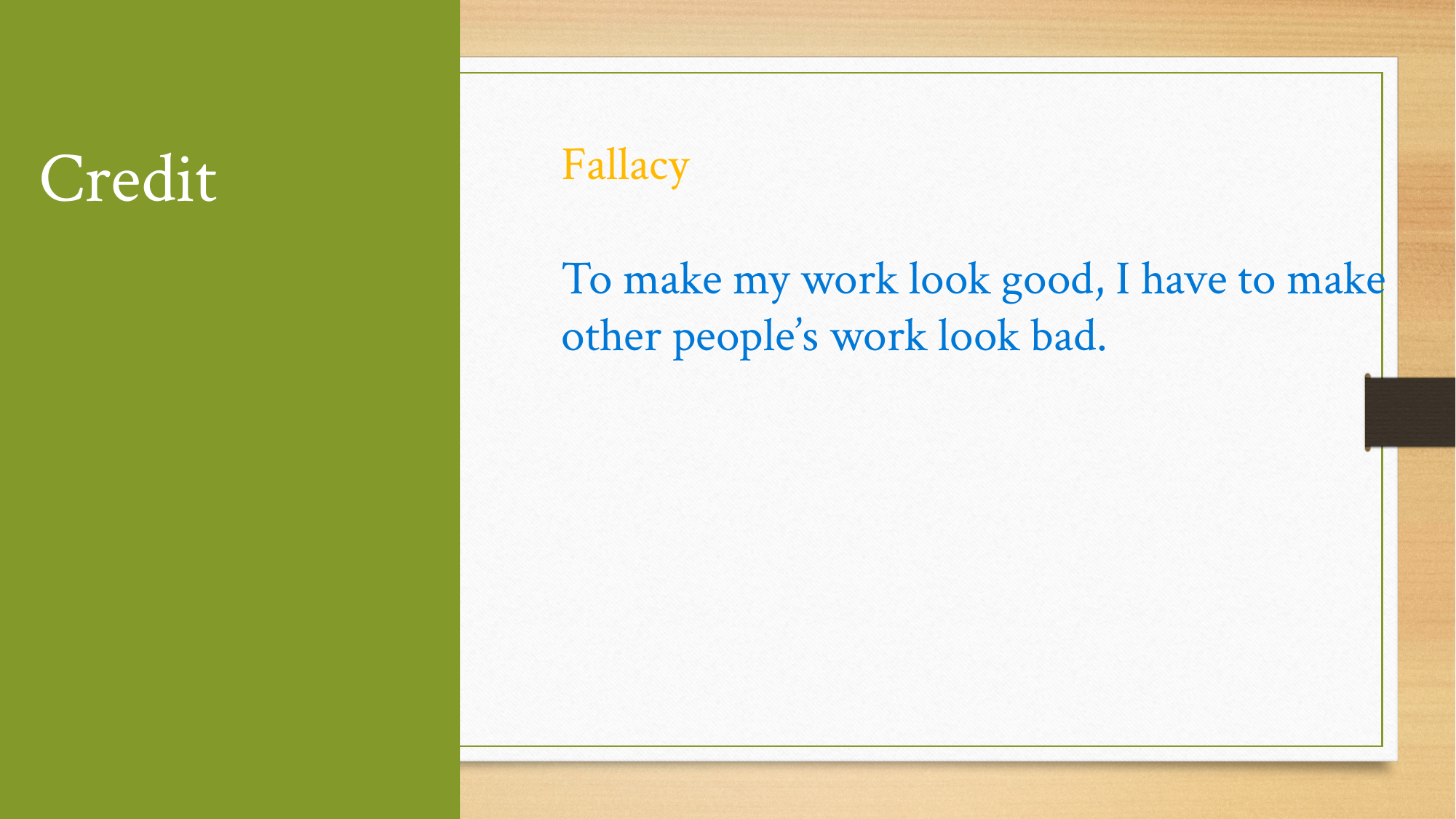

Credit
Fallacy
To make my work look good, I have to make other people’s work look bad.